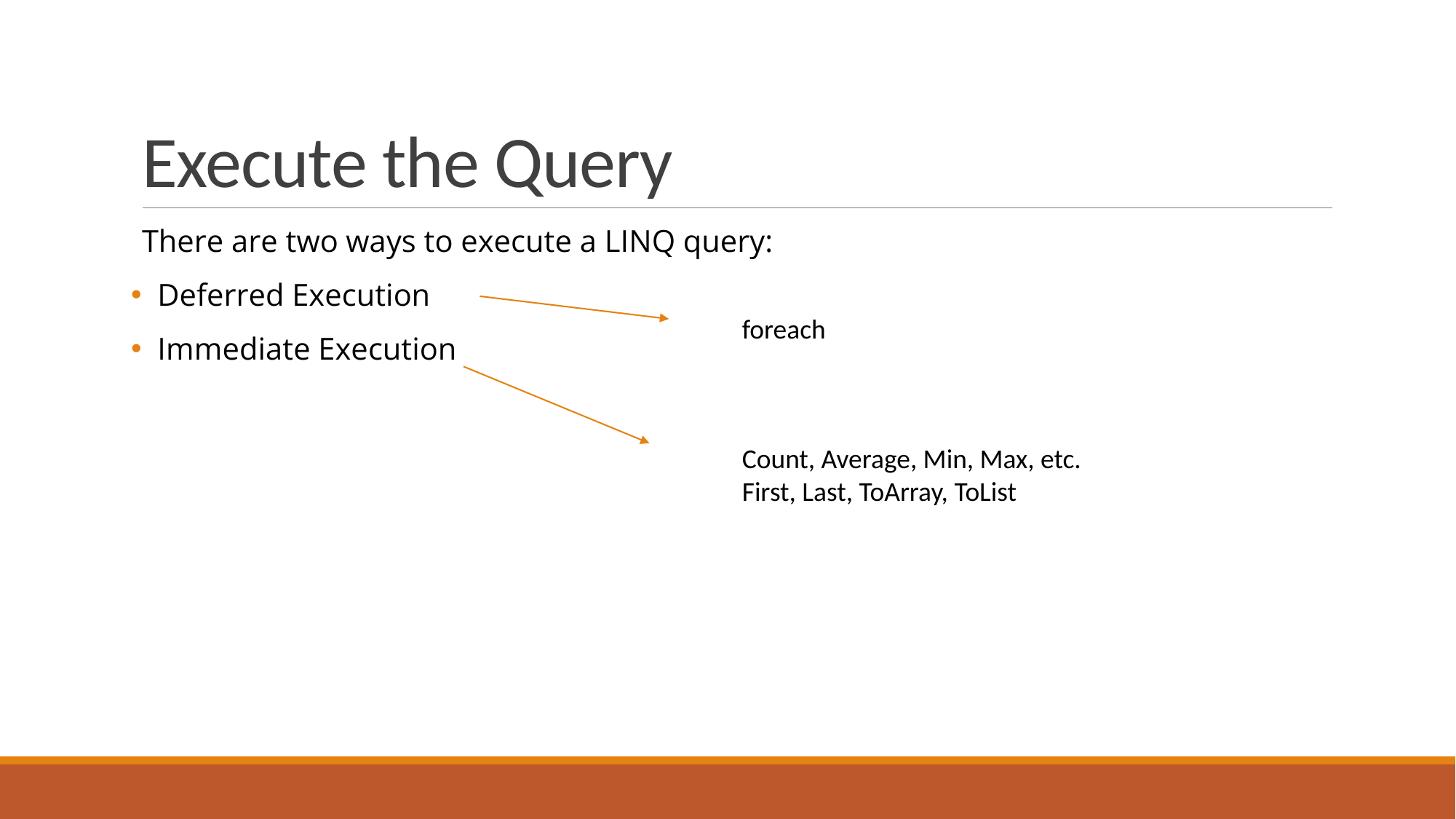

# Execute the Query
There are two ways to execute a LINQ query:
  Deferred Execution
  Immediate Execution

foreach
Count, Average, Min, Max, etc.
First, Last, ToArray, ToList